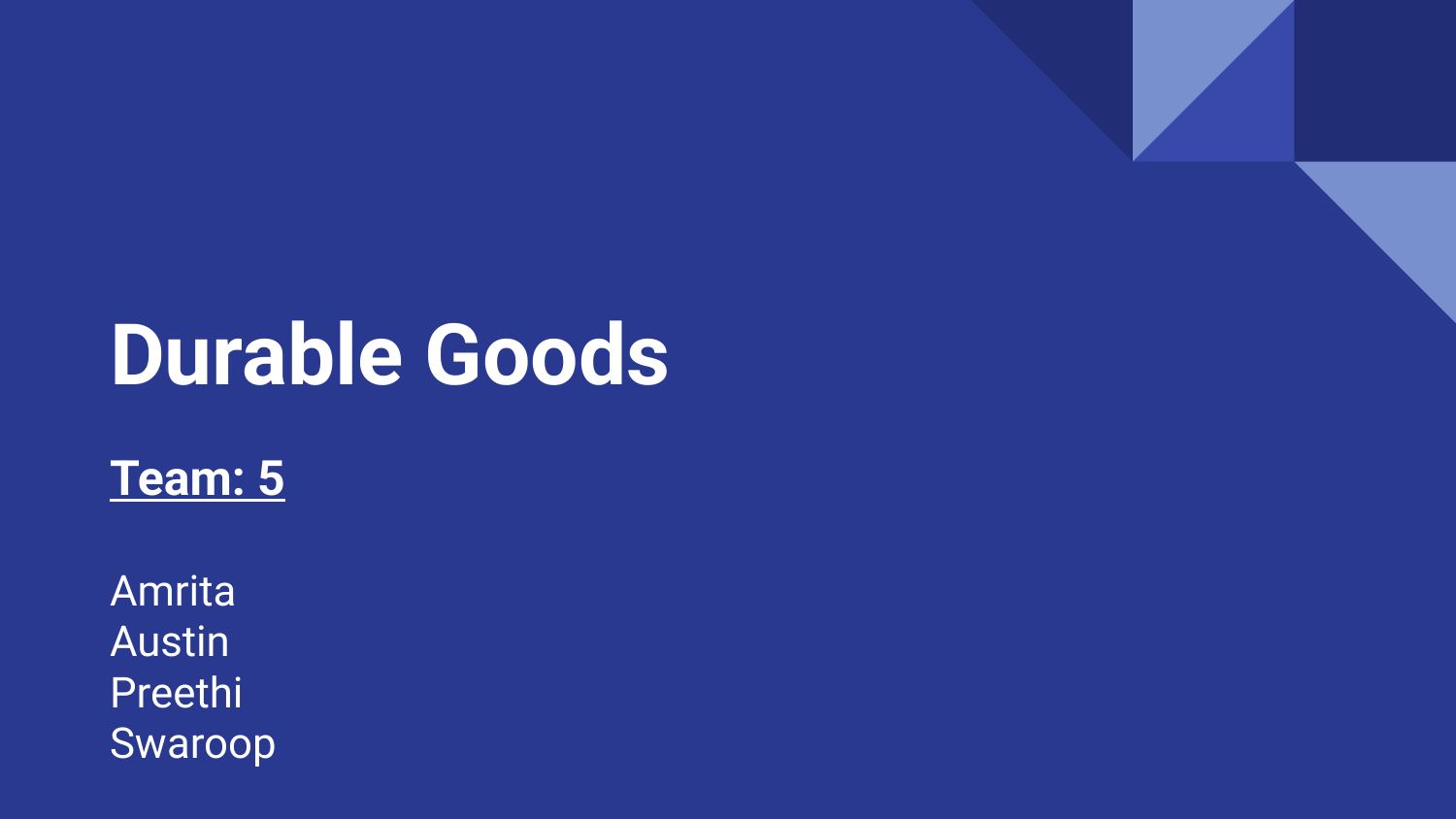

# Durable Goods
Team: 5

Amrita
Austin
Preethi
Swaroop